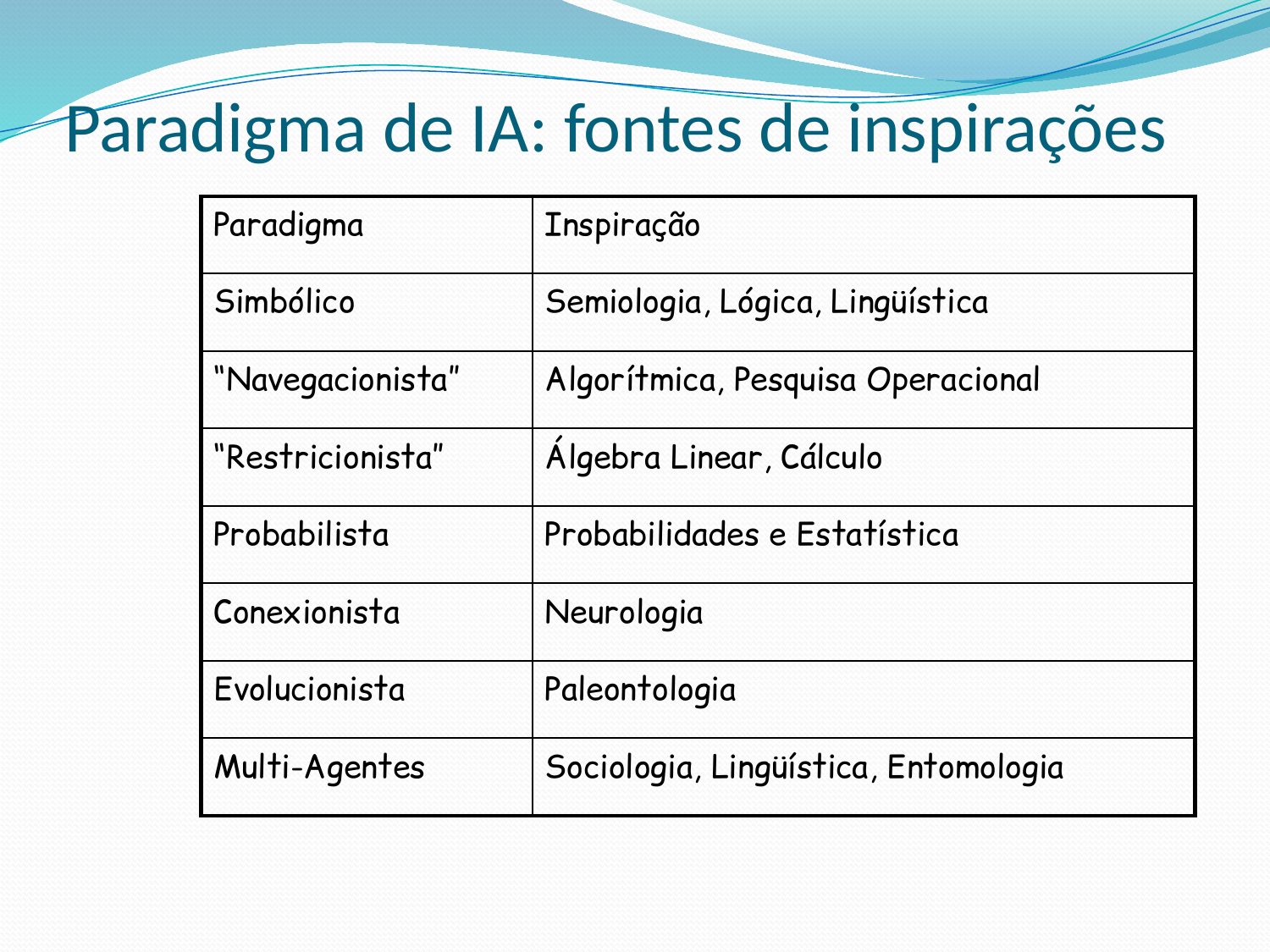

# Paradigma de IA: fontes de inspirações
| Paradigma | Inspiração |
| --- | --- |
| Simbólico | Semiologia, Lógica, Lingüística |
| “Navegacionista” | Algorítmica, Pesquisa Operacional |
| “Restricionista” | Álgebra Linear, Cálculo |
| Probabilista | Probabilidades e Estatística |
| Conexionista | Neurologia |
| Evolucionista | Paleontologia |
| Multi-Agentes | Sociologia, Lingüística, Entomologia |